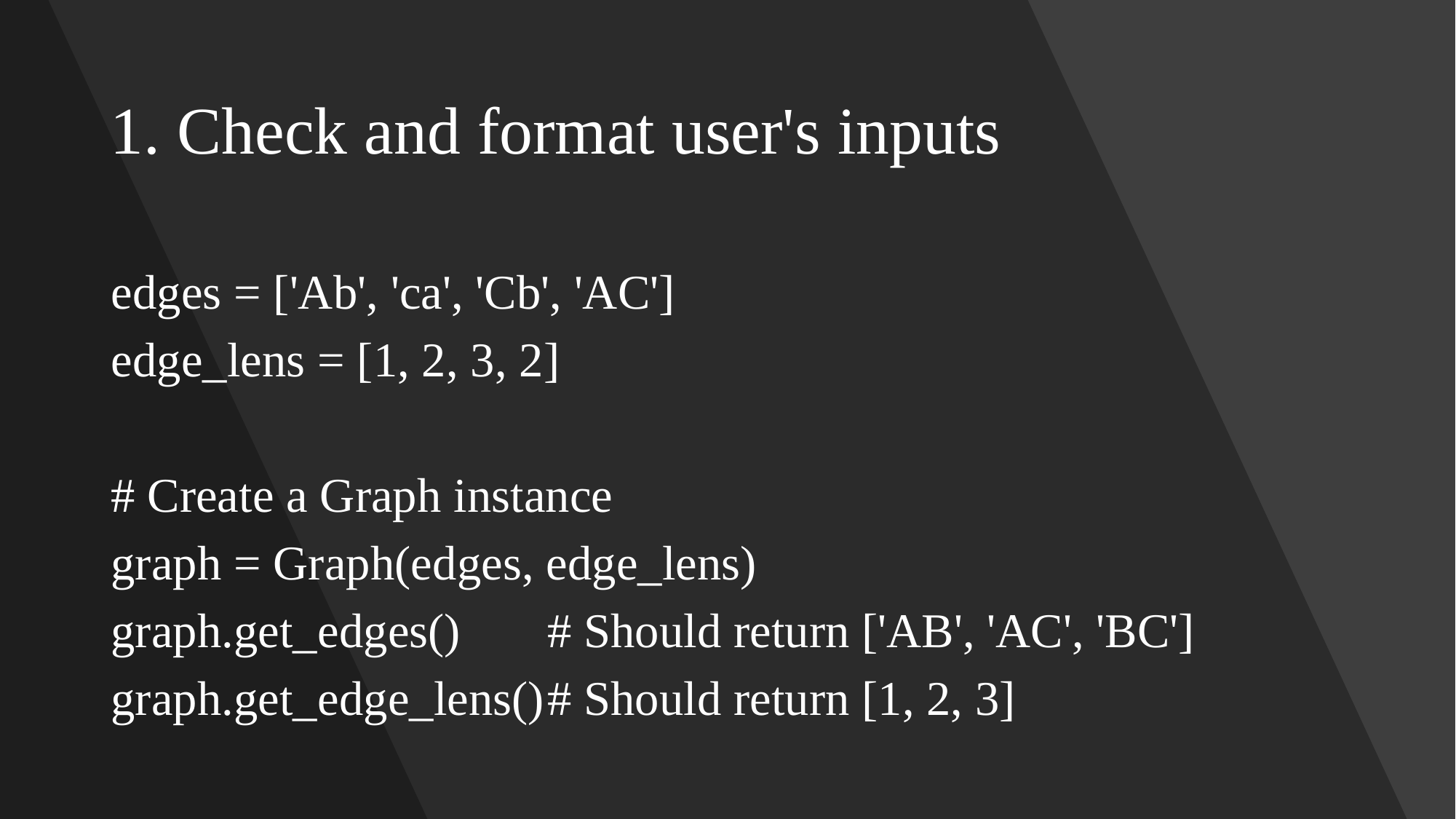

# 1. Check and format user's inputs
edges = ['Ab', 'ca', 'Cb', 'AC']
edge_lens = [1, 2, 3, 2]

# Create a Graph instance
graph = Graph(edges, edge_lens)
graph.get_edges()	# Should return ['AB', 'AC', 'BC']
graph.get_edge_lens()	# Should return [1, 2, 3]